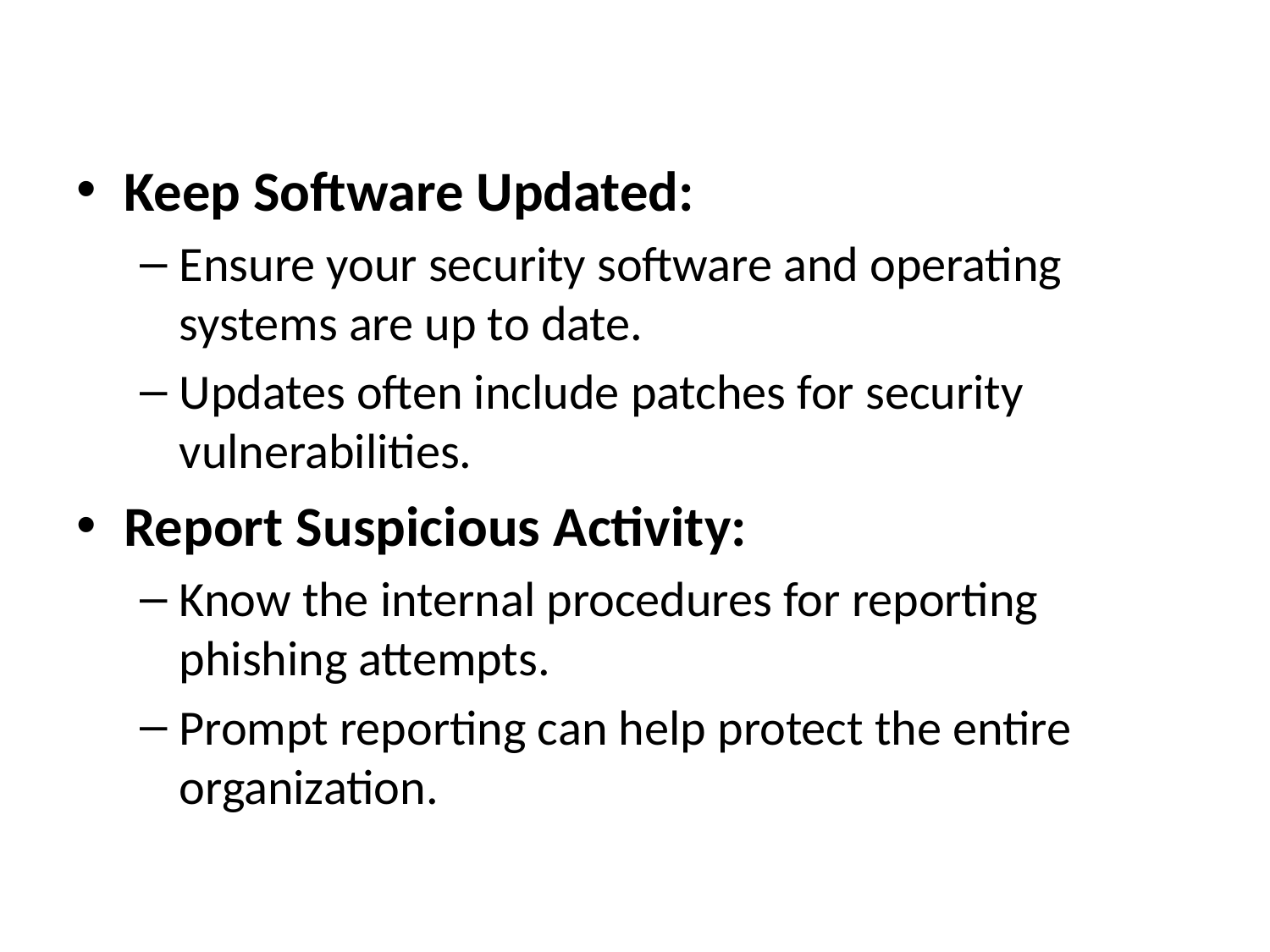

Keep Software Updated:
Ensure your security software and operating systems are up to date.
Updates often include patches for security vulnerabilities.
Report Suspicious Activity:
Know the internal procedures for reporting phishing attempts.
Prompt reporting can help protect the entire organization.